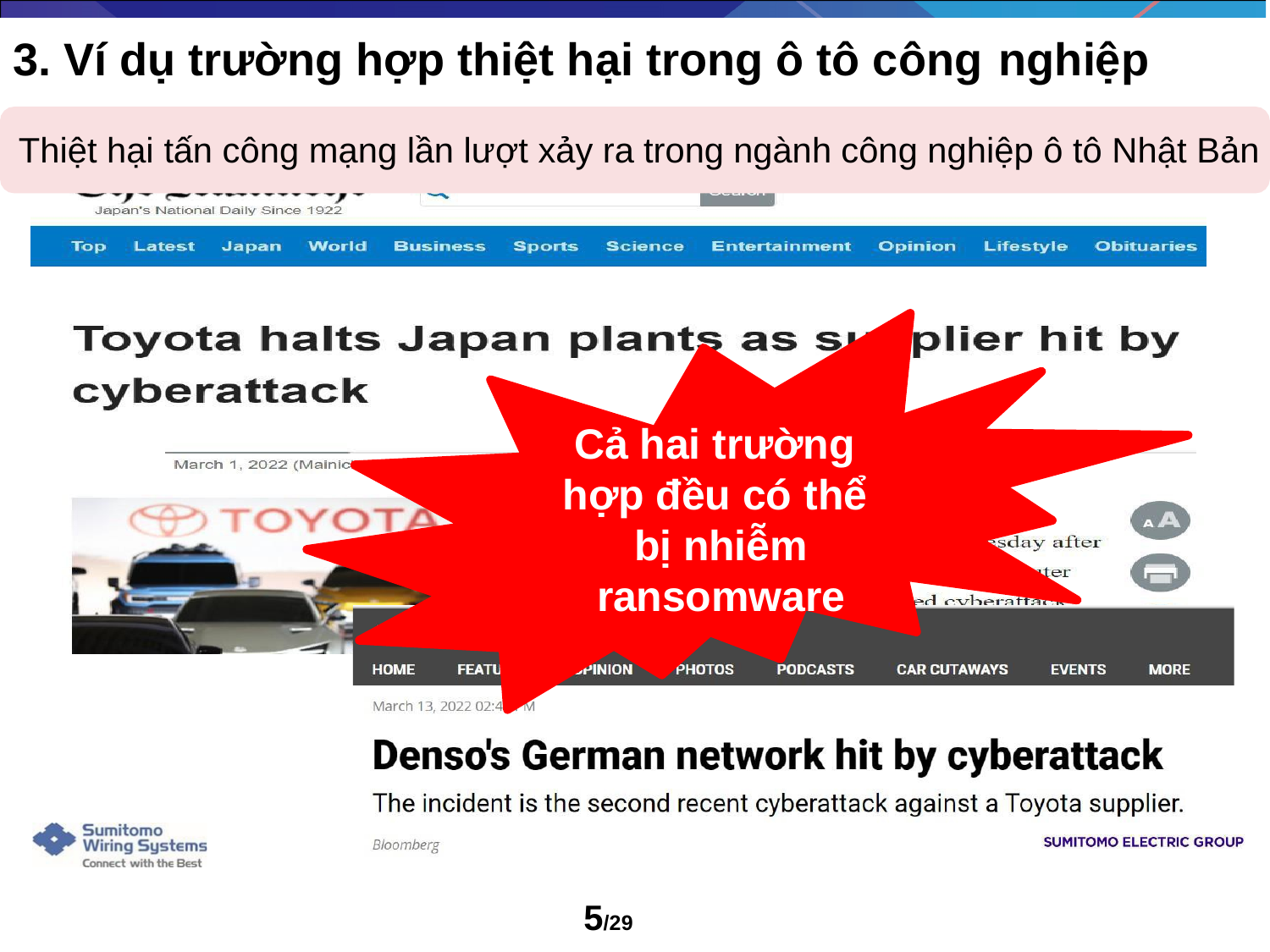

# 3. Ví dụ trường hợp thiệt hại trong ô tô công nghiệp

Thiệt hại tấn công mạng lần lượt xảy ra trong ngành công nghiệp ô tô Nhật Bản

Cả hai trường hợp đều có thể  bị nhiễm ransomware

5/29